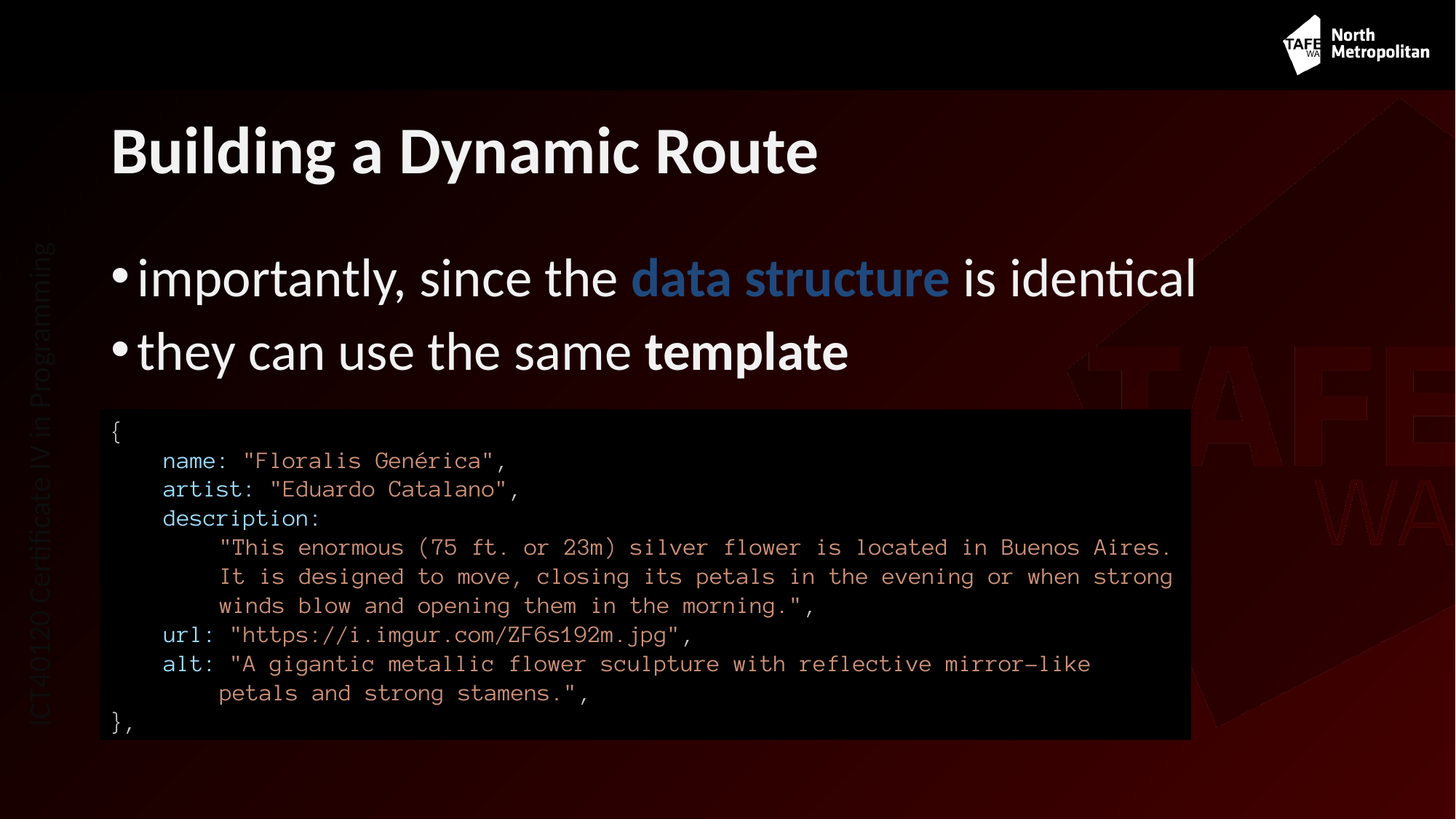

# Building a Dynamic Route
importantly, since the data structure is identical
they can use the same template
{
    name: "Floralis Genérica",
    artist: "Eduardo Catalano",
    description:
      	"This enormous (75 ft. or 23m) silver flower is located in Buenos Aires. 	It is designed to move, closing its petals in the evening or when strong 	winds blow and opening them in the morning.",
    url: "https://i.imgur.com/ZF6s192m.jpg",
    alt: "A gigantic metallic flower sculpture with reflective mirror-like 	petals and strong stamens.",
},